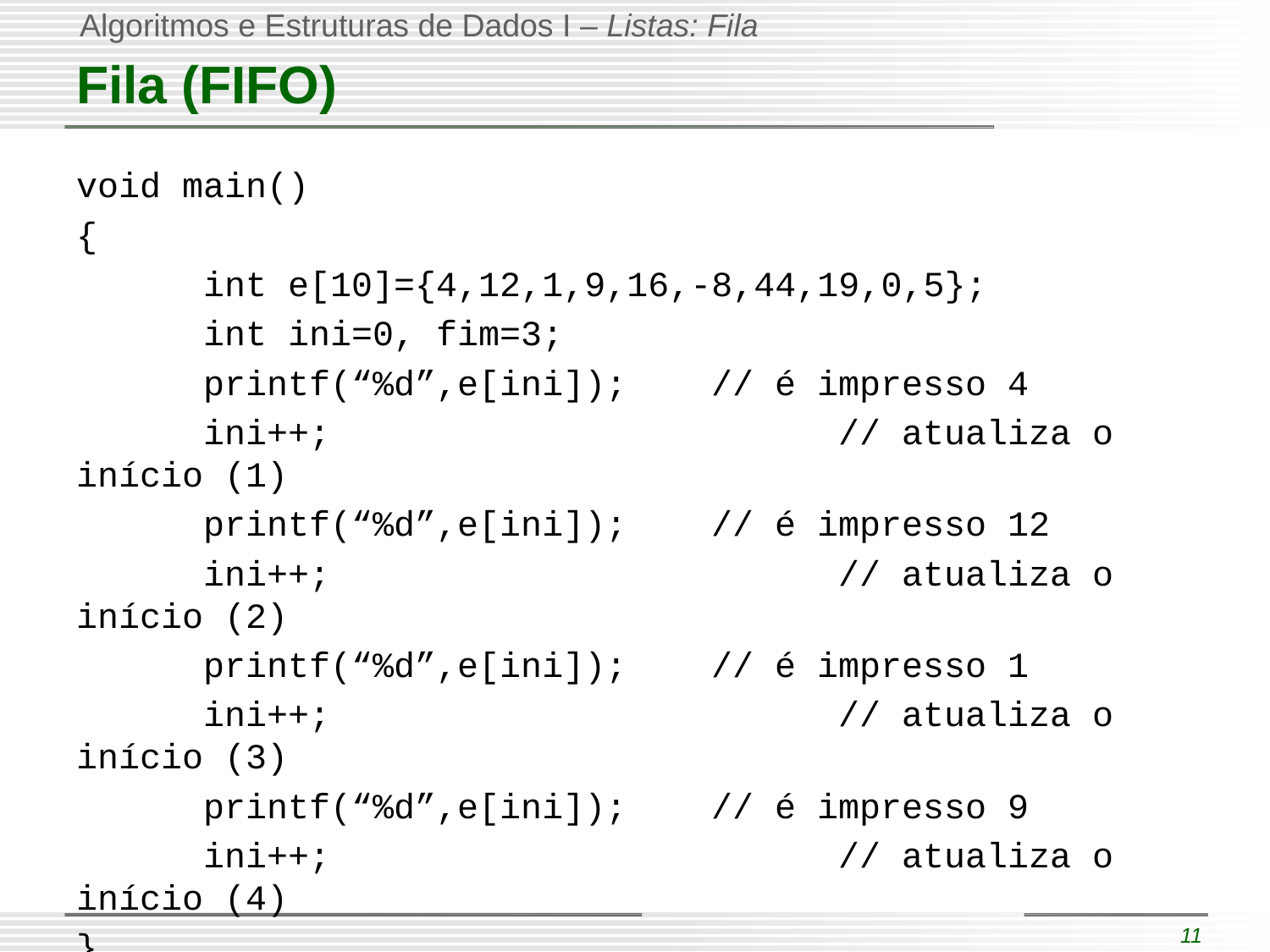

# Fila (FIFO)
void main()
{
	int e[10]={4,12,1,9,16,-8,44,19,0,5};
	int ini=0, fim=3;
	printf(“%d”,e[ini]);	// é impresso 4
	ini++;				// atualiza o início (1)
	printf(“%d”,e[ini]);	// é impresso 12
	ini++;				// atualiza o início (2)
	printf(“%d”,e[ini]);	// é impresso 1
	ini++;				// atualiza o início (3)
	printf(“%d”,e[ini]);	// é impresso 9
	ini++;				// atualiza o início (4)
}